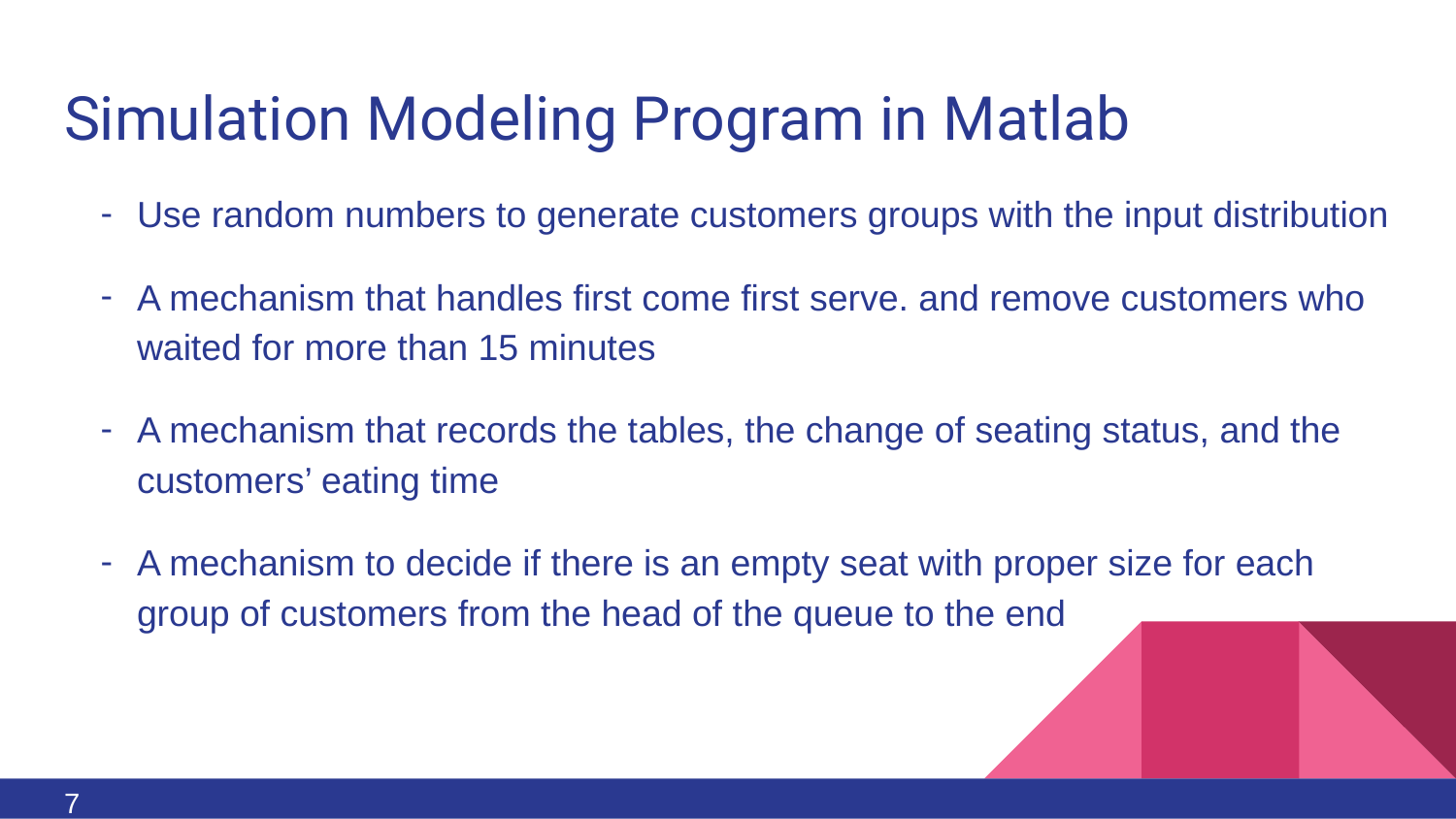

# Simulation Modeling Program in Matlab
Use random numbers to generate customers groups with the input distribution
A mechanism that handles first come first serve. and remove customers who waited for more than 15 minutes
A mechanism that records the tables, the change of seating status, and the customers’ eating time
A mechanism to decide if there is an empty seat with proper size for each group of customers from the head of the queue to the end
7